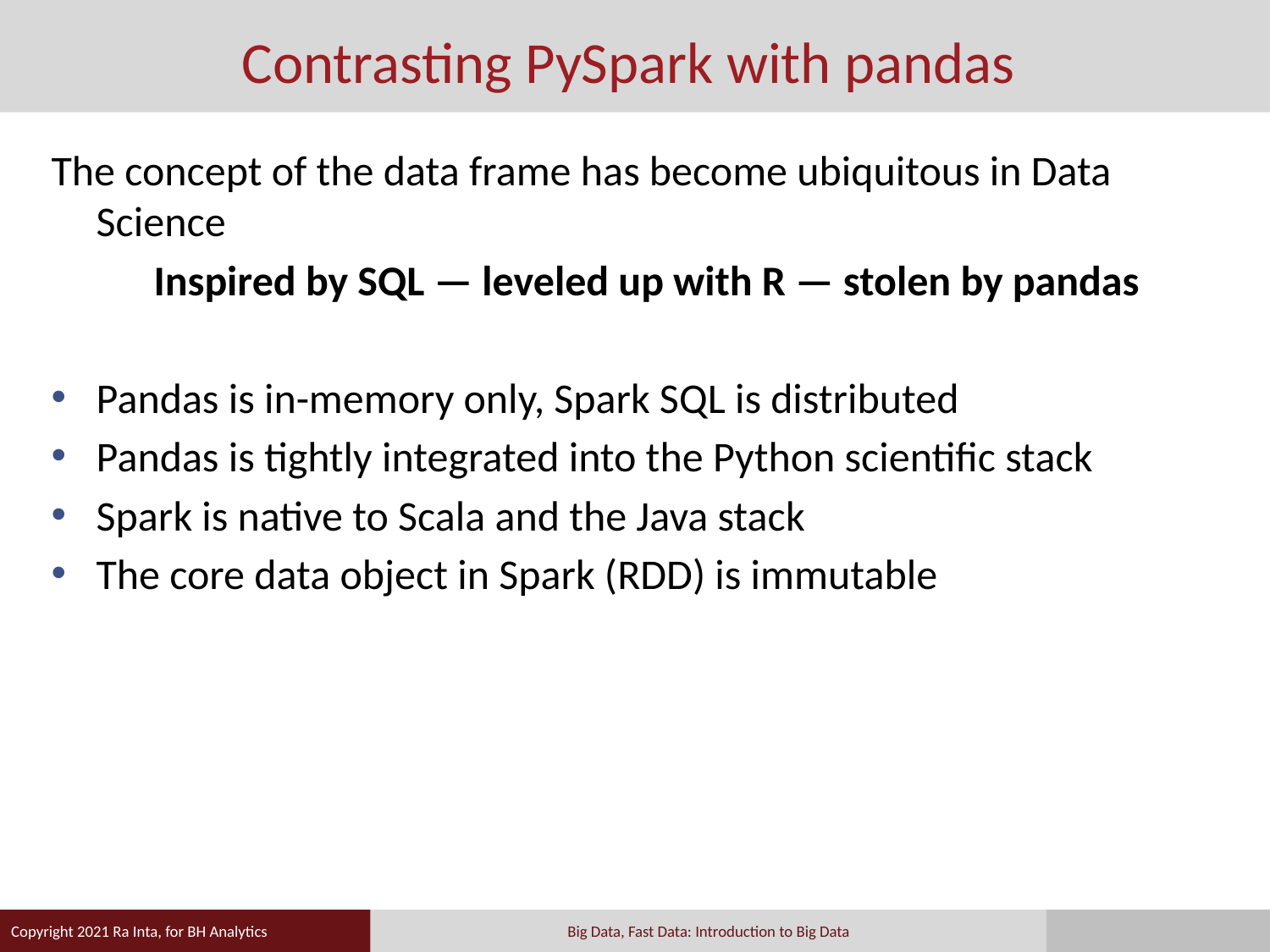

# Contrasting PySpark with pandas
The concept of the data frame has become ubiquitous in Data Science
Inspired by SQL — leveled up with R — stolen by pandas

Pandas is in-memory only, Spark SQL is distributed
Pandas is tightly integrated into the Python scientific stack
Spark is native to Scala and the Java stack
The core data object in Spark (RDD) is immutable